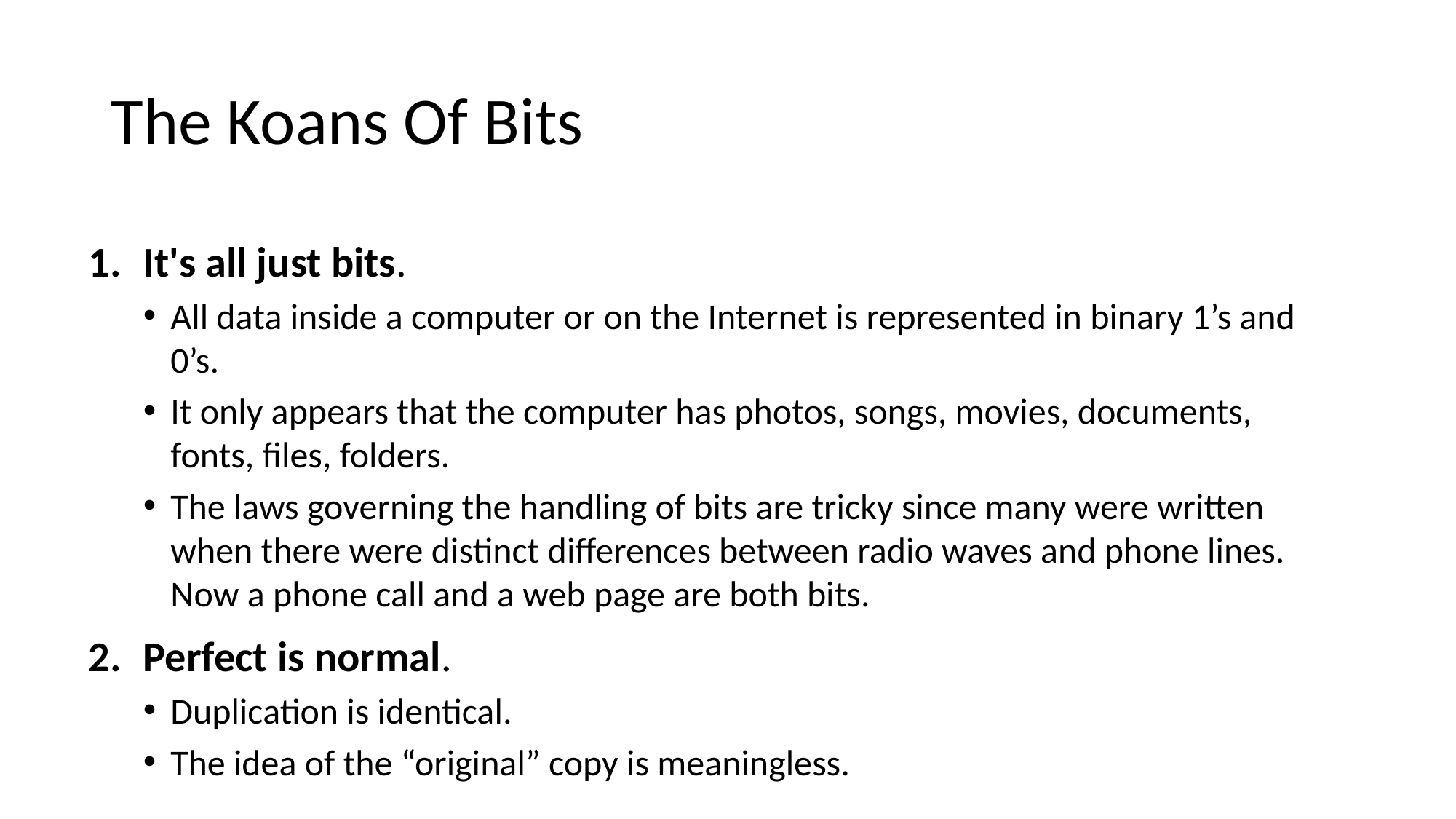

# The Koans Of Bits
It's all just bits.
All data inside a computer or on the Internet is represented in binary 1’s and 0’s.
It only appears that the computer has photos, songs, movies, documents, fonts, files, folders.
The laws governing the handling of bits are tricky since many were written when there were distinct differences between radio waves and phone lines. Now a phone call and a web page are both bits.
Perfect is normal.
Duplication is identical.
The idea of the “original” copy is meaningless.